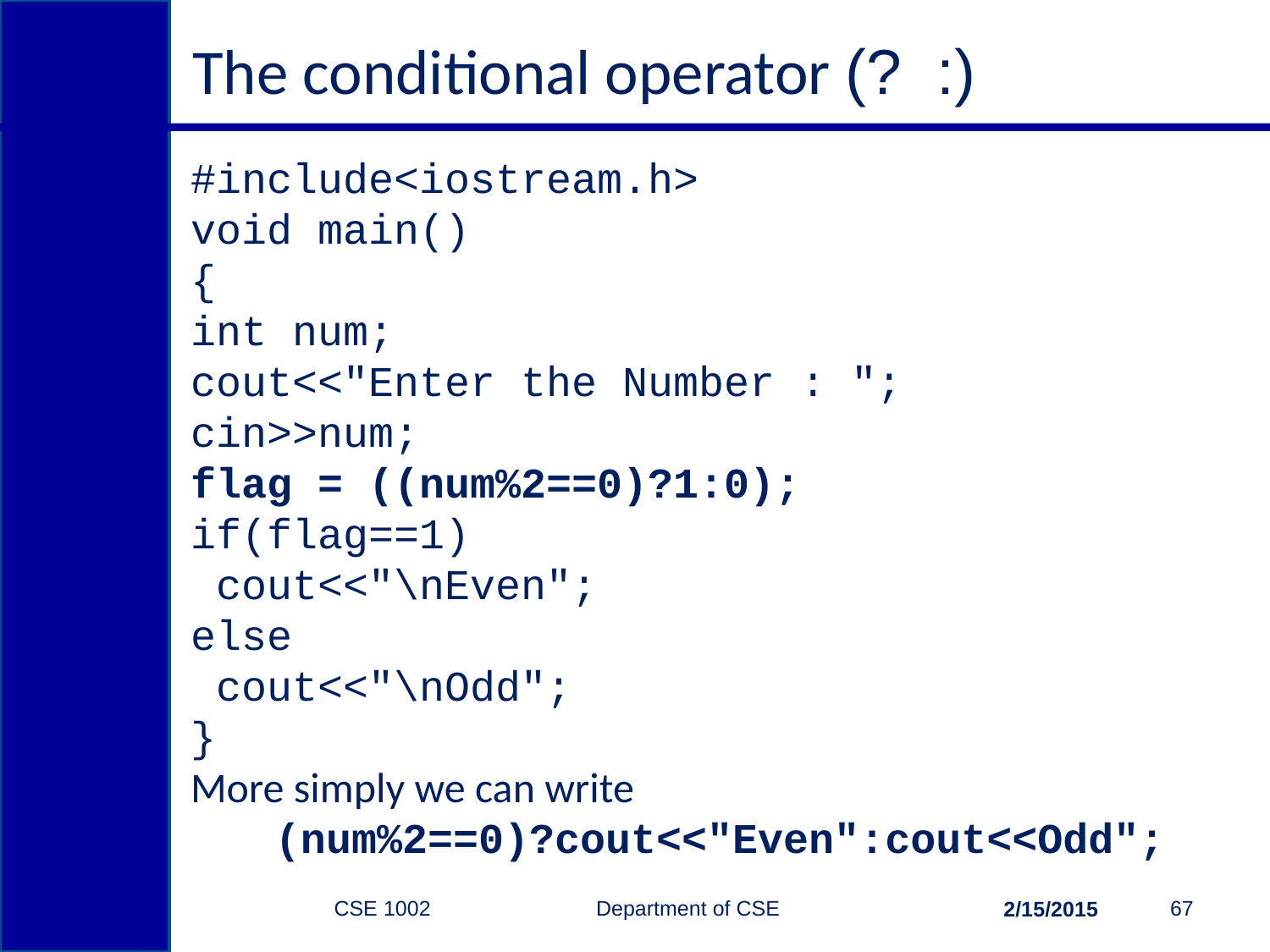

# The conditional operator (?  :)
#include<iostream.h>
void main()
{
int num;
cout<<"Enter the Number : ";
cin>>num;
flag = ((num%2==0)?1:0);
if(flag==1)
 cout<<"\nEven";
else
 cout<<"\nOdd";
}
More simply we can write
(num%2==0)?cout<<"Even":cout<<Odd";
CSE 1002                            Department of CSE
67
2/15/2015